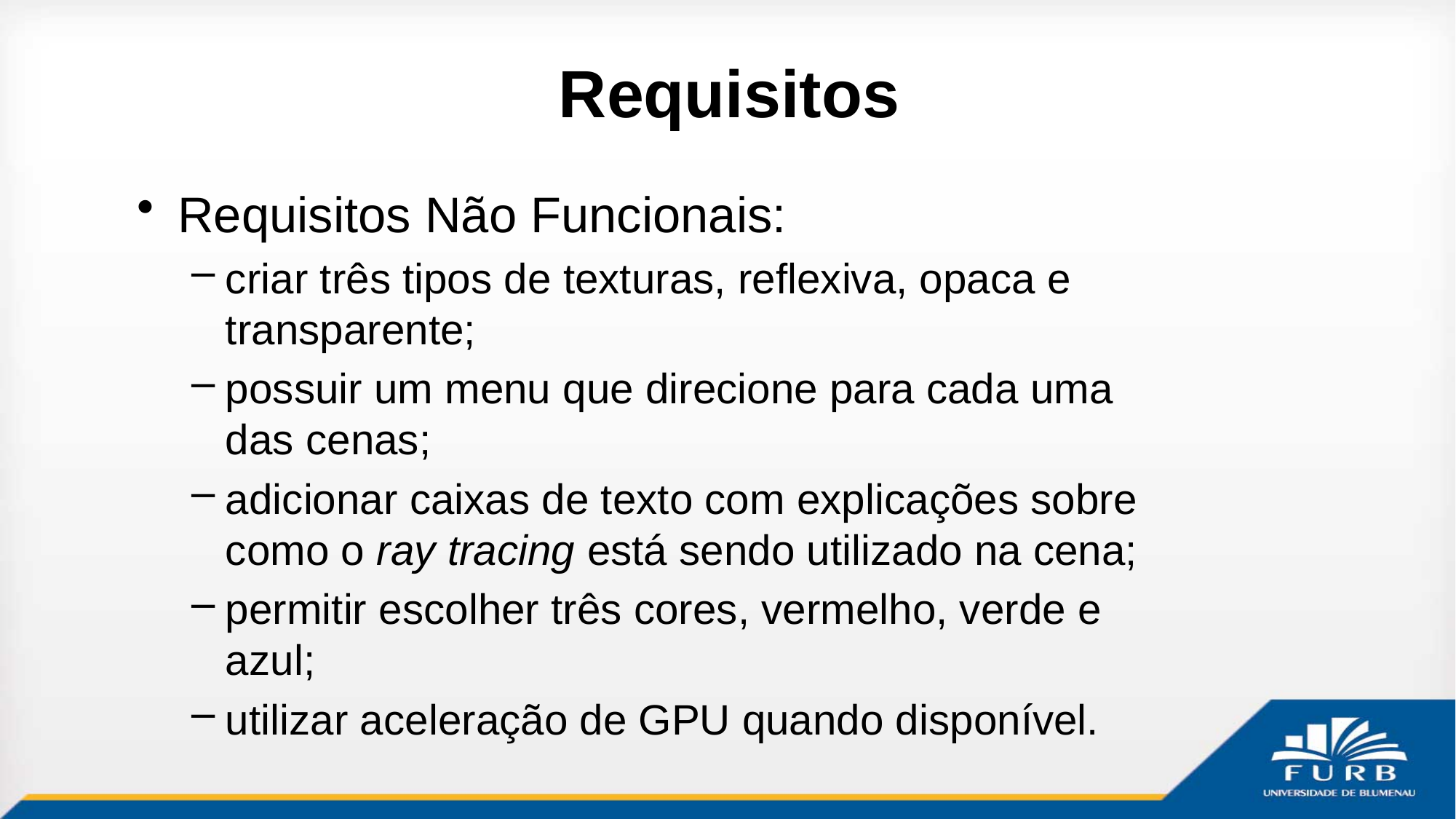

# Requisitos
Requisitos Não Funcionais:
criar três tipos de texturas, reflexiva, opaca e transparente;
possuir um menu que direcione para cada uma das cenas;
adicionar caixas de texto com explicações sobre como o ray tracing está sendo utilizado na cena;
permitir escolher três cores, vermelho, verde e azul;
utilizar aceleração de GPU quando disponível.